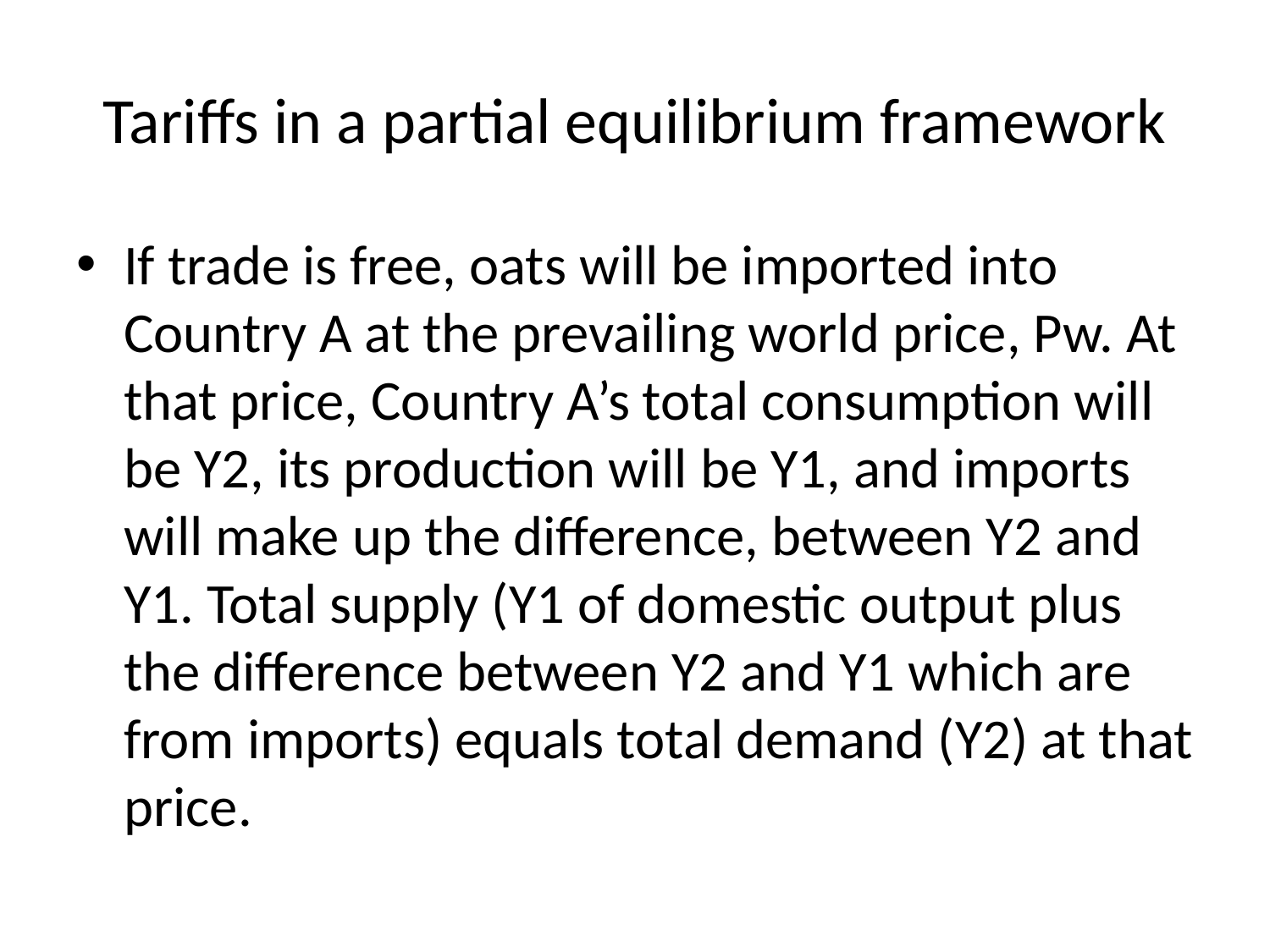

# Tariffs in a partial equilibrium framework
If trade is free, oats will be imported into Country A at the prevailing world price, Pw. At that price, Country A’s total consumption will be Y2, its production will be Y1, and imports will make up the difference, between Y2 and Y1. Total supply (Y1 of domestic output plus the difference between Y2 and Y1 which are from imports) equals total demand (Y2) at that price.